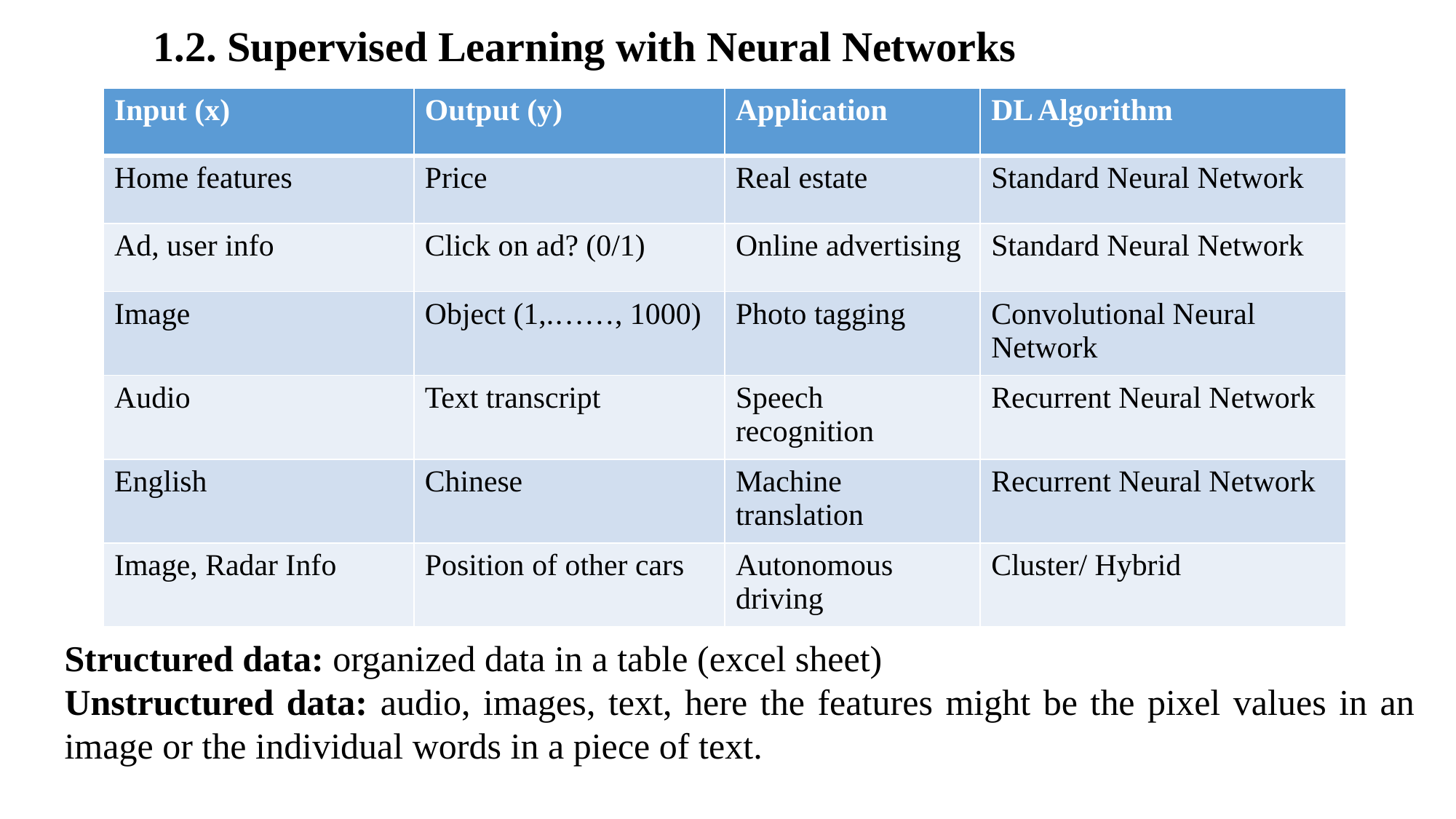

1.2. Supervised Learning with Neural Networks
| Input (x) | Output (y) | Application | DL Algorithm |
| --- | --- | --- | --- |
| Home features | Price | Real estate | Standard Neural Network |
| Ad, user info | Click on ad? (0/1) | Online advertising | Standard Neural Network |
| Image | Object (1,.……, 1000) | Photo tagging | Convolutional Neural Network |
| Audio | Text transcript | Speech recognition | Recurrent Neural Network |
| English | Chinese | Machine translation | Recurrent Neural Network |
| Image, Radar Info | Position of other cars | Autonomous driving | Cluster/ Hybrid |
Structured data: organized data in a table (excel sheet)
Unstructured data: audio, images, text, here the features might be the pixel values in an image or the individual words in a piece of text.